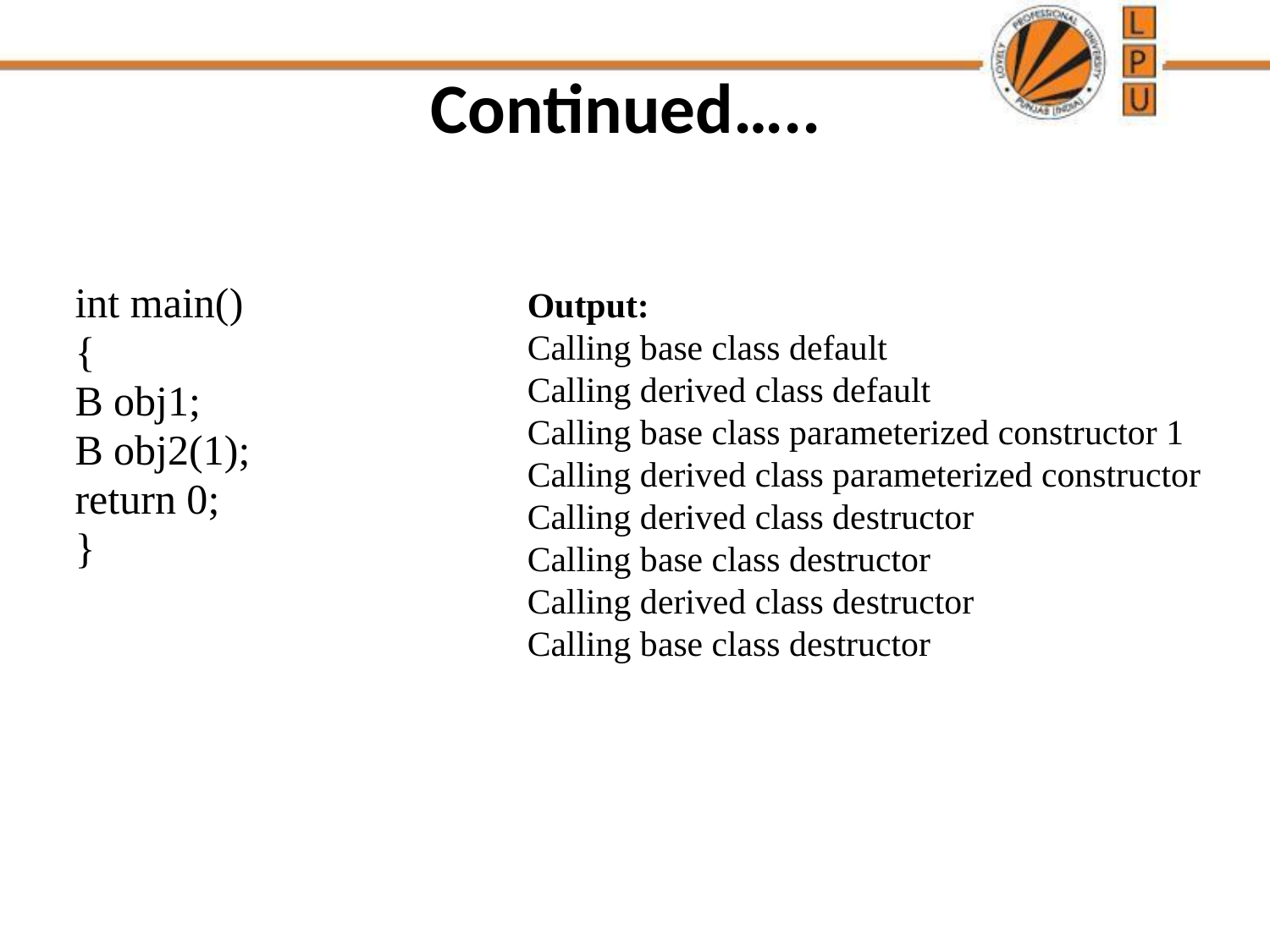

# Continued…..
int main()
{
B obj1;
B obj2(1);
return 0;
}

Output:
Calling base class default
Calling derived class default
Calling base class parameterized constructor 1
Calling derived class parameterized constructor
Calling derived class destructor
Calling base class destructor
Calling derived class destructor
Calling base class destructor